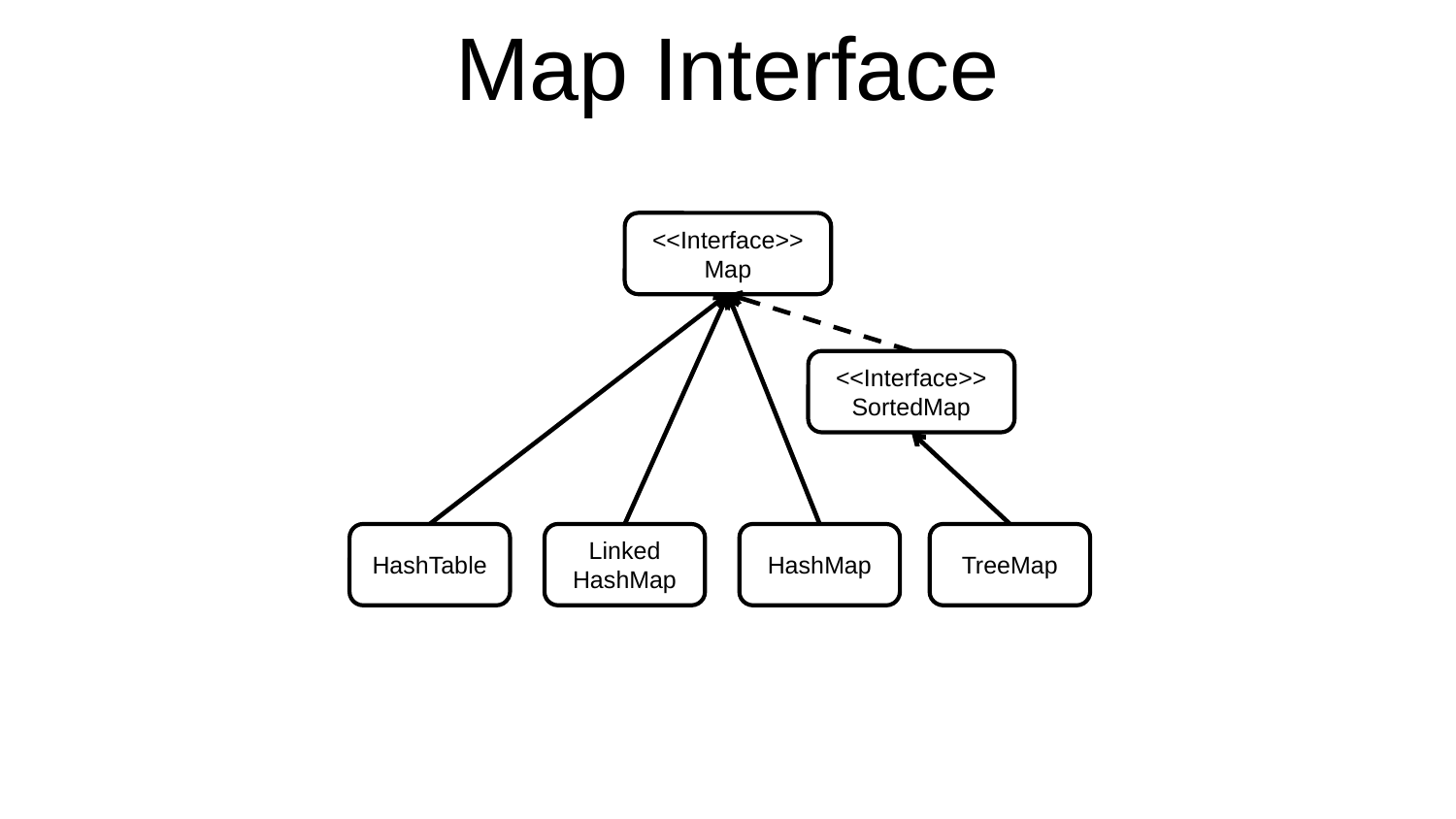

# Map Interface
<<Interface>>
Map
<<Interface>>
SortedMap
HashTable
Linked
HashMap
HashMap
TreeMap